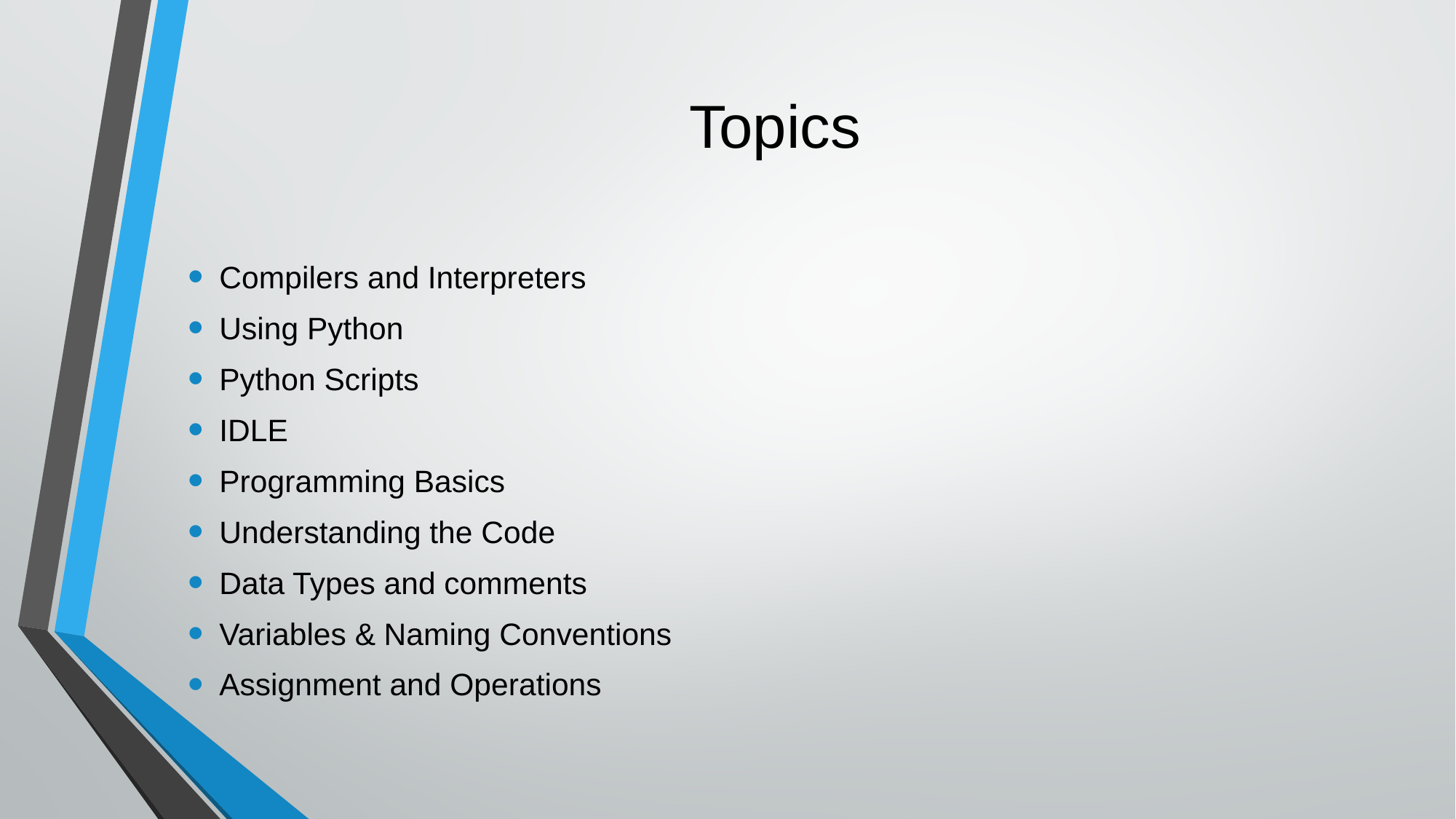

# Topics
Compilers and Interpreters
Using Python
Python Scripts
IDLE
Programming Basics
Understanding the Code
Data Types and comments
Variables & Naming Conventions
Assignment and Operations